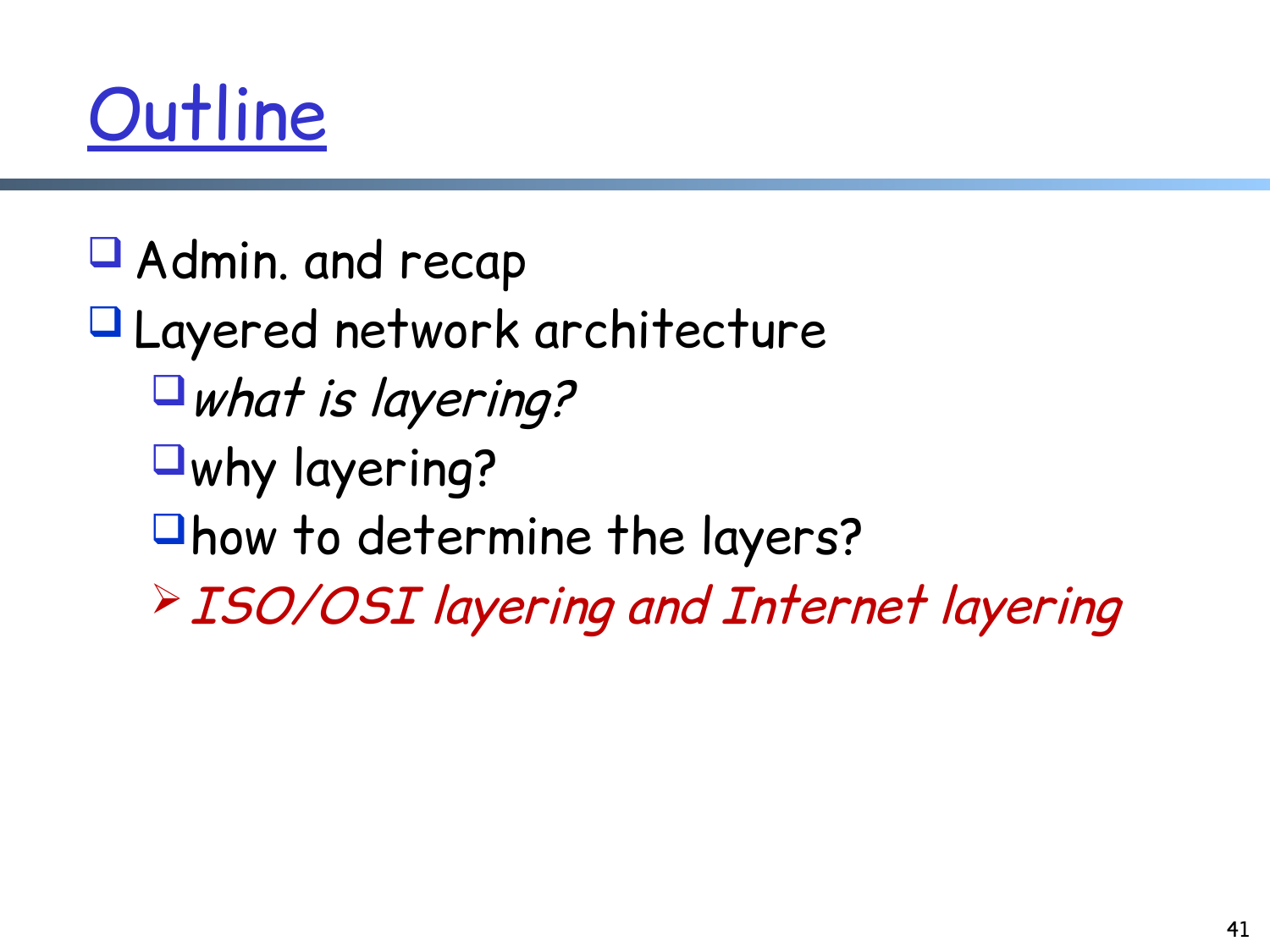

# Outline
Admin. and recap
Layered network architecture
what is layering?
why layering?
how to determine the layers?
ISO/OSI layering and Internet layering
41